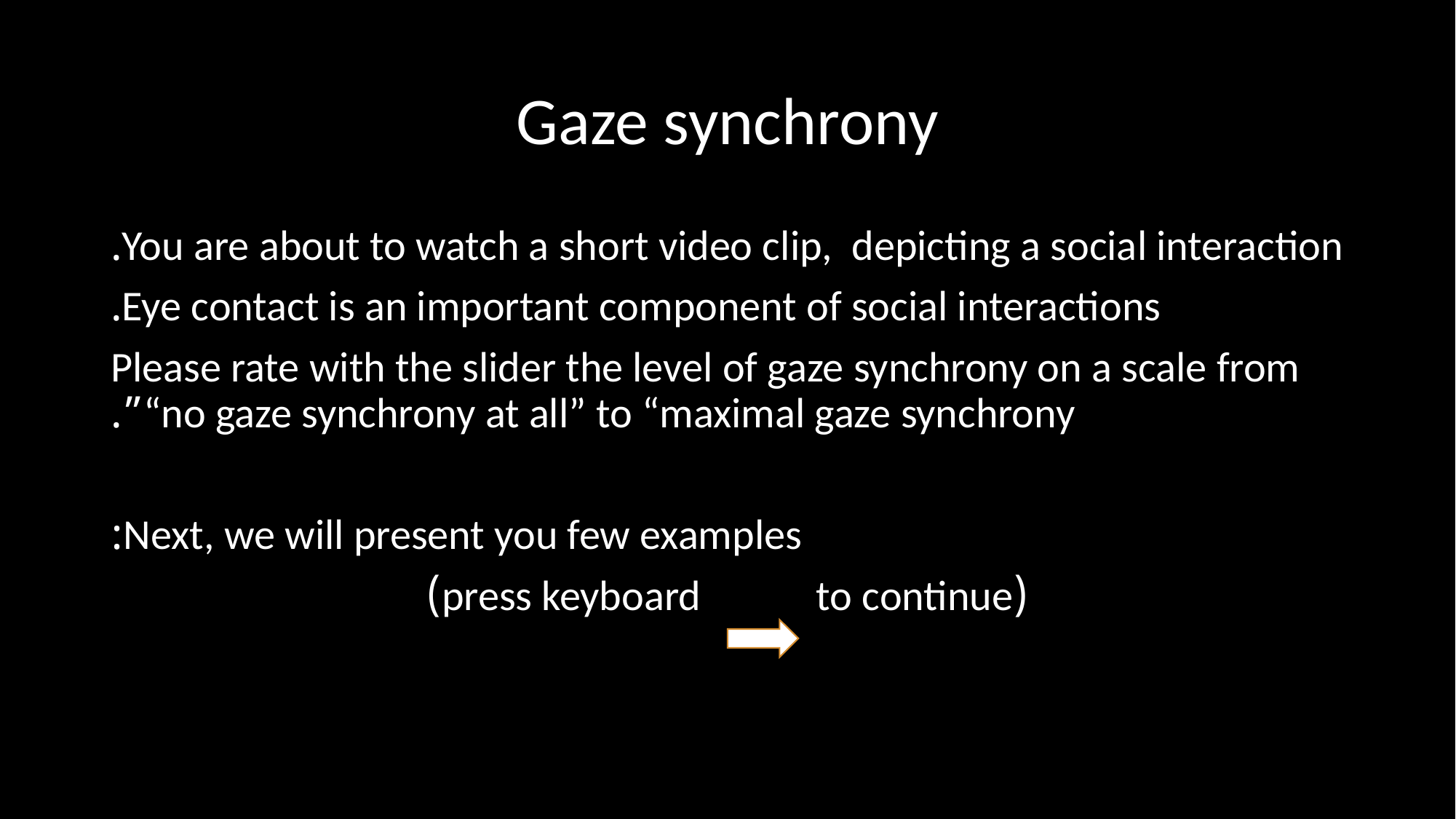

# Gaze synchrony
You are about to watch a short video clip,  depicting a social interaction.
Eye contact is an important component of social interactions.
Please rate with the slider the level of gaze synchrony on a scale from “no gaze synchrony at all” to “maximal gaze synchrony”.

Next, we will present you few examples:
(press keyboard            to continue)